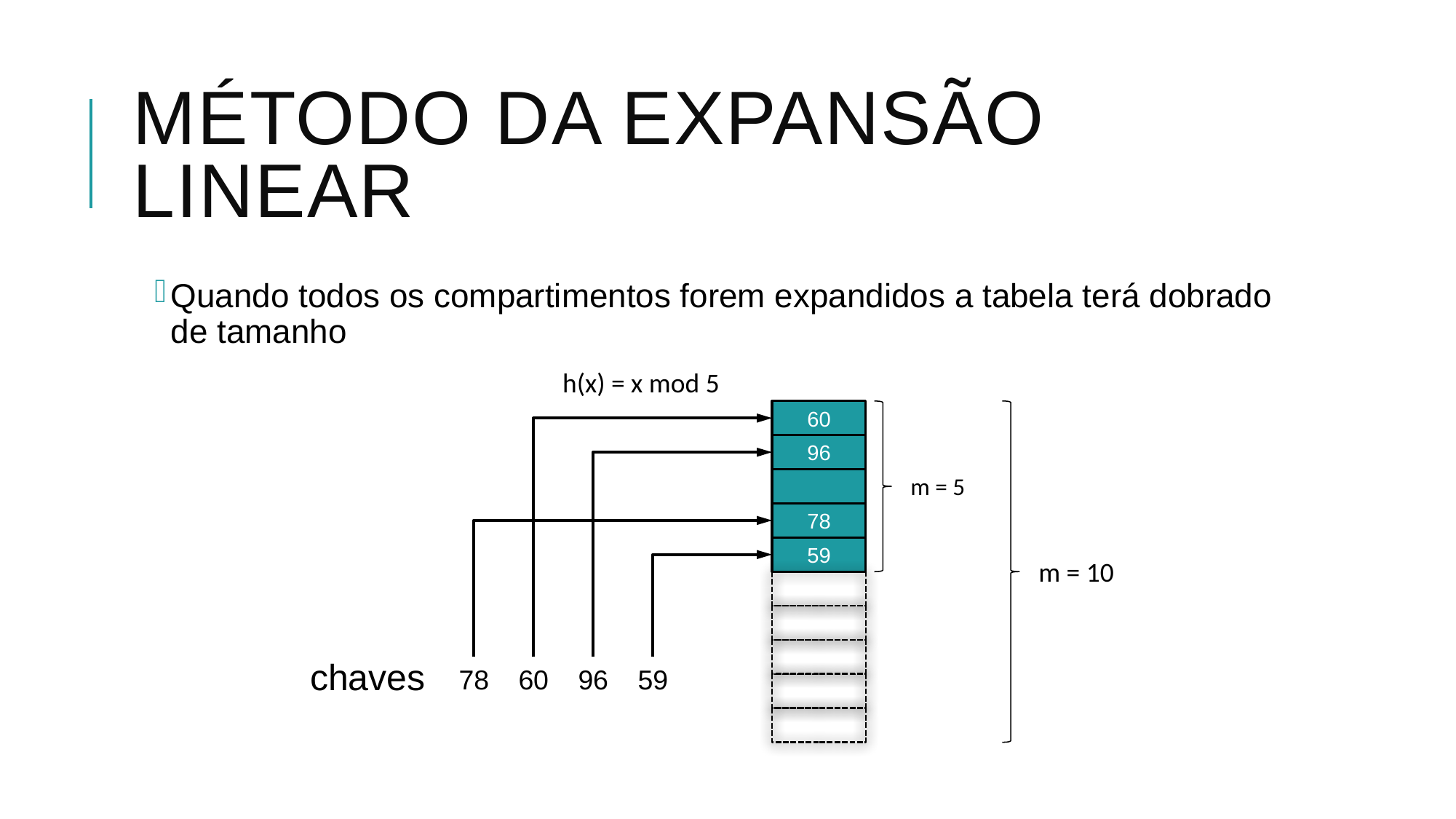

# MÉTODO DA EXPANSÃO LINEAR
Quando todos os compartimentos forem expandidos a tabela terá dobrado de tamanho
h(x) = x mod 5
60

96
m = 5

78
59
m = 10

chaves
78
60
96
59